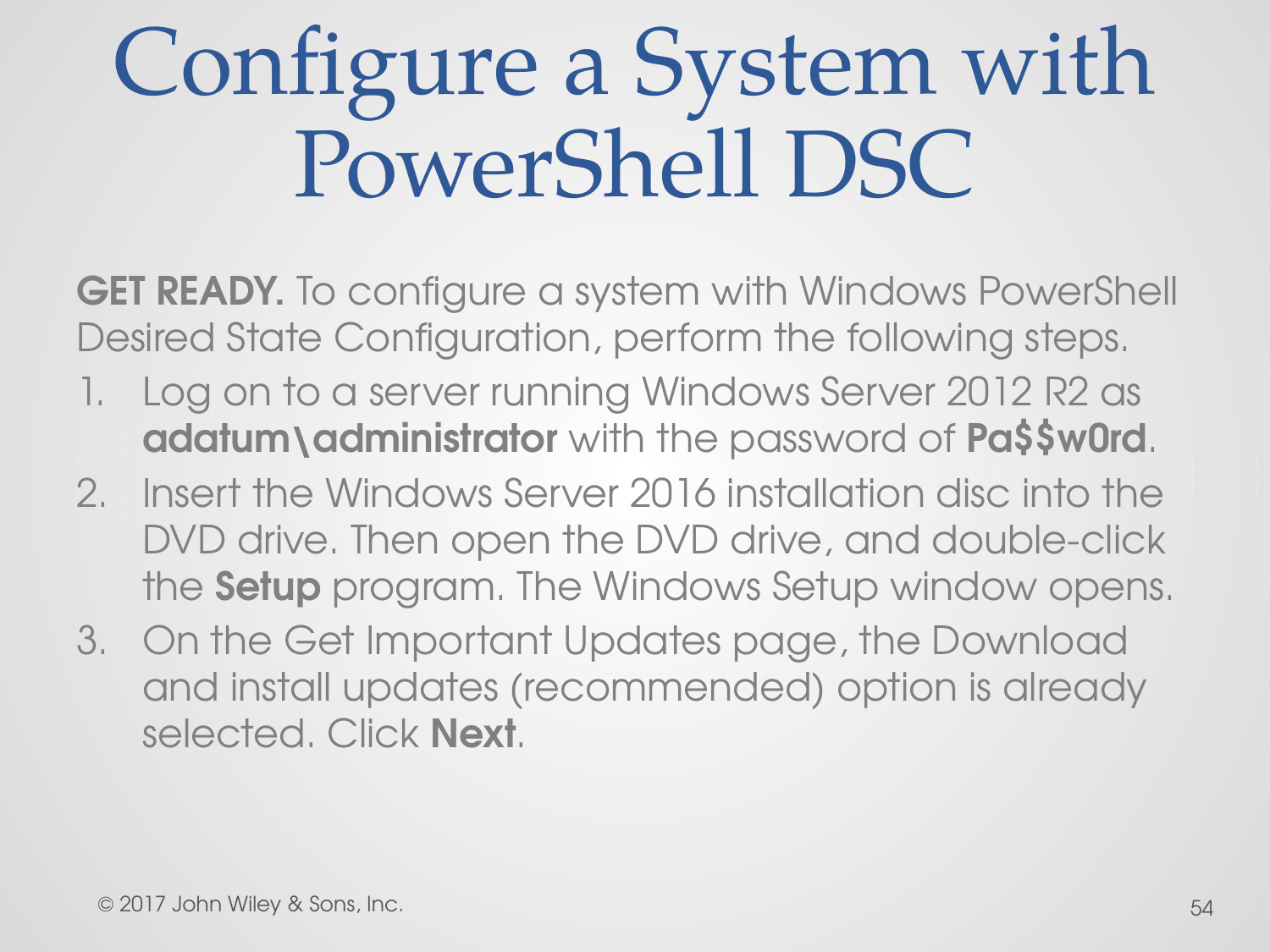

# Configure a System with PowerShell DSC
GET READY. To configure a system with Windows PowerShell Desired State Configuration, perform the following steps.
Log on to a server running Windows Server 2012 R2 as adatum\administrator with the password of Pa$$w0rd.
Insert the Windows Server 2016 installation disc into the DVD drive. Then open the DVD drive, and double-click the Setup program. The Windows Setup window opens.
On the Get Important Updates page, the Download and install updates (recommended) option is already selected. Click Next.

© 2017 John Wiley & Sons, Inc.
54